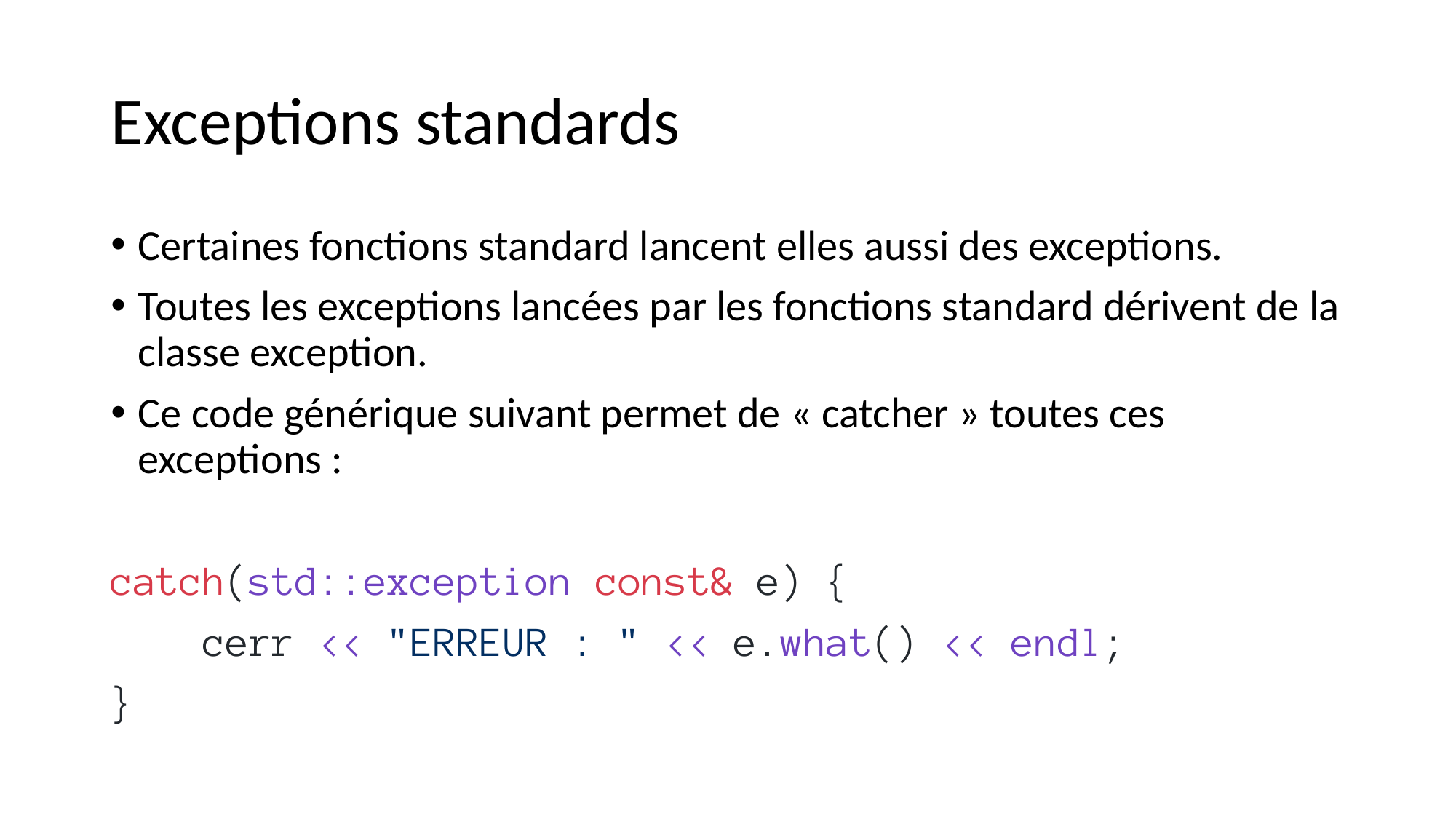

# Exceptions standards
Certaines fonctions standard lancent elles aussi des exceptions.
Toutes les exceptions lancées par les fonctions standard dérivent de la classe exception.
Ce code générique suivant permet de « catcher » toutes ces exceptions :

catch(std::exception const& e) {
    cerr << "ERREUR : " << e.what() << endl;
}